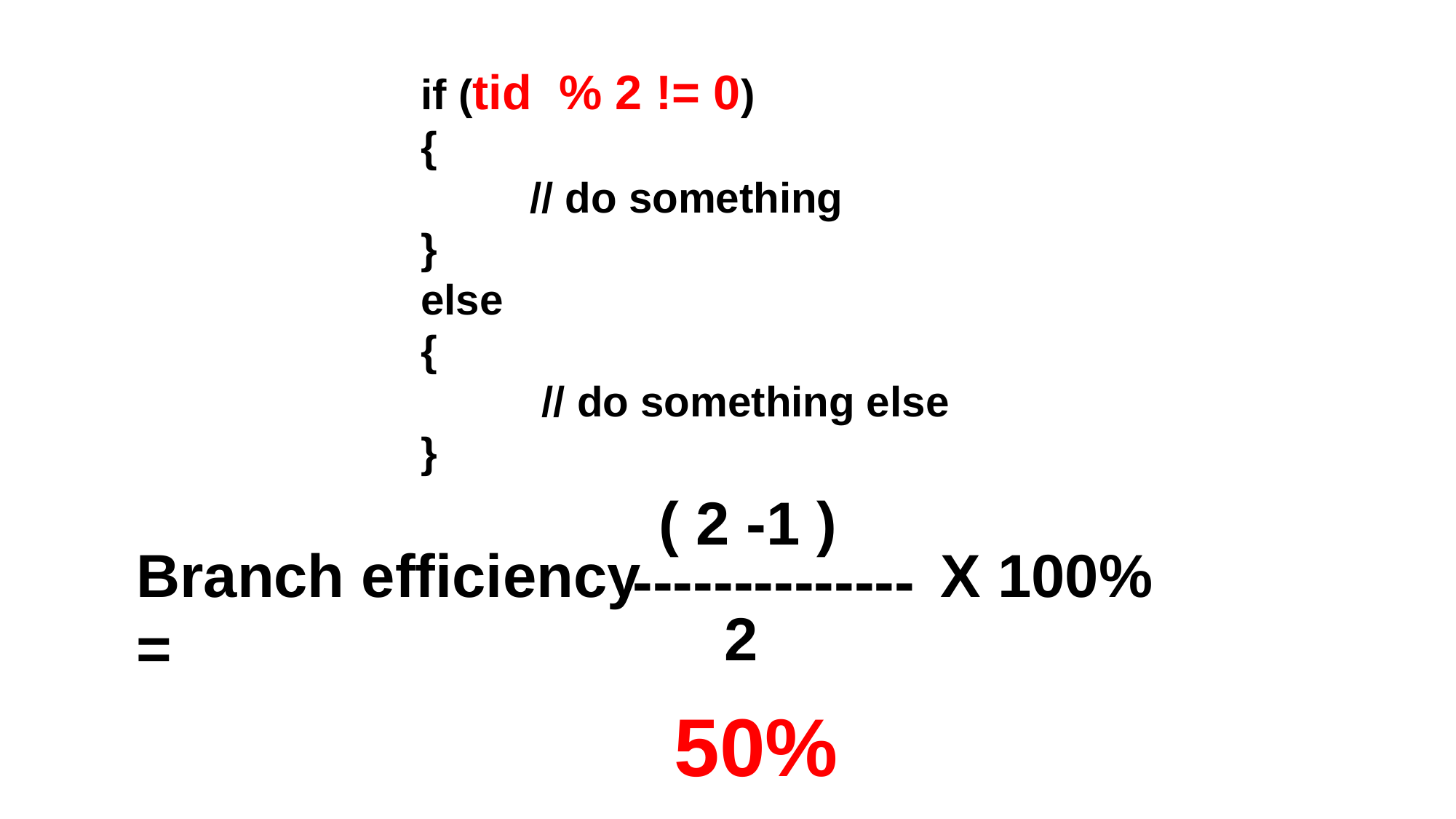

if (tid  % 2 != 0)
{
	// do something
}
else
{
	 // do something else
}
 ( 2 -1 )
Branch efficiency =
X 100%
--------------
2
 50%